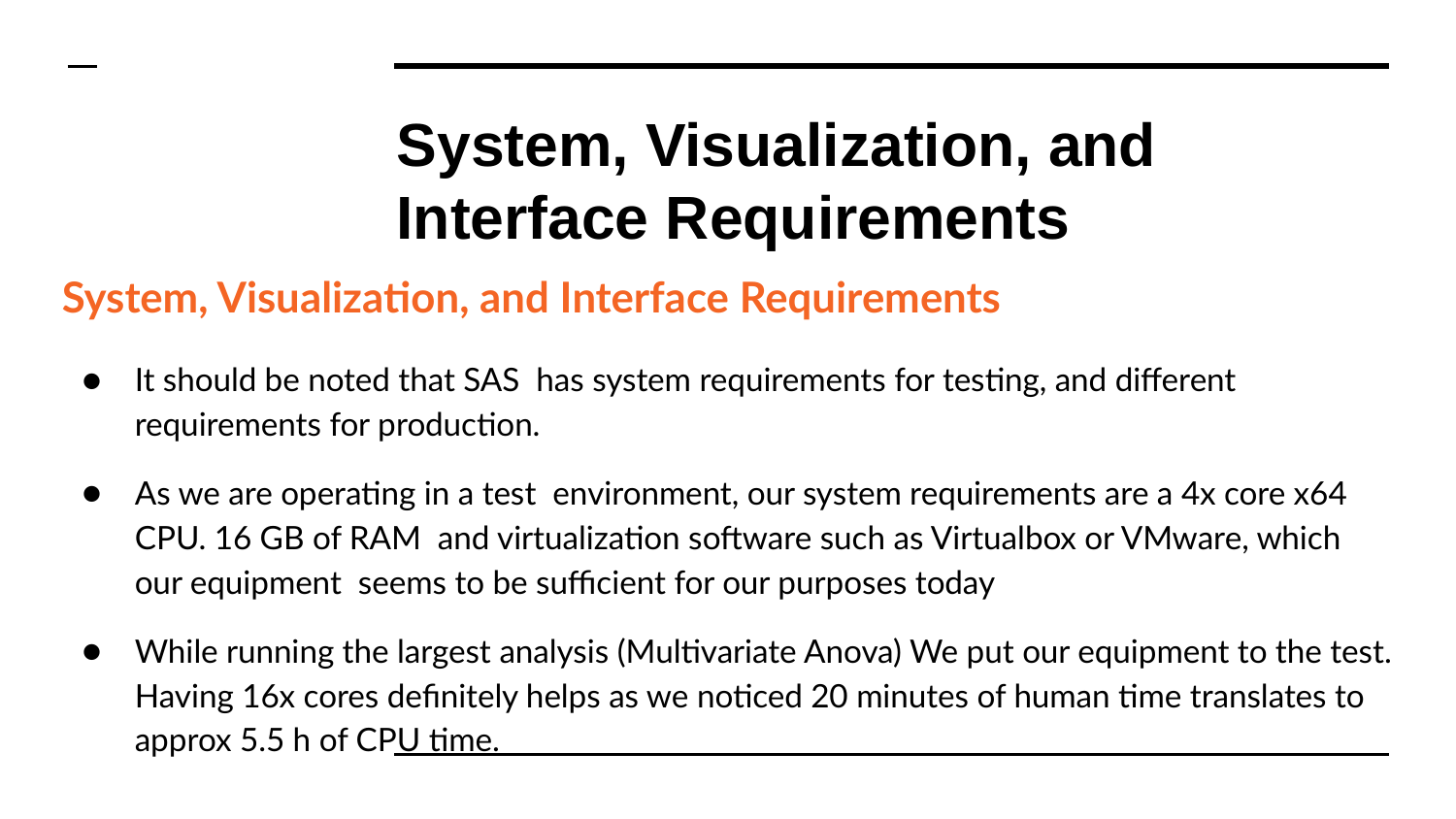

# System, Visualization, and Interface Requirements
System, Visualization, and Interface Requirements
It should be noted that SAS  has system requirements for testing, and different requirements for production.
As we are operating in a test  environment, our system requirements are a 4x core x64 CPU. 16 GB of RAM  and virtualization software such as Virtualbox or VMware, which our equipment  seems to be sufficient for our purposes today
While running the largest analysis (Multivariate Anova) We put our equipment to the test. Having 16x cores definitely helps as we noticed 20 minutes of human time translates to approx 5.5 h of CPU time.